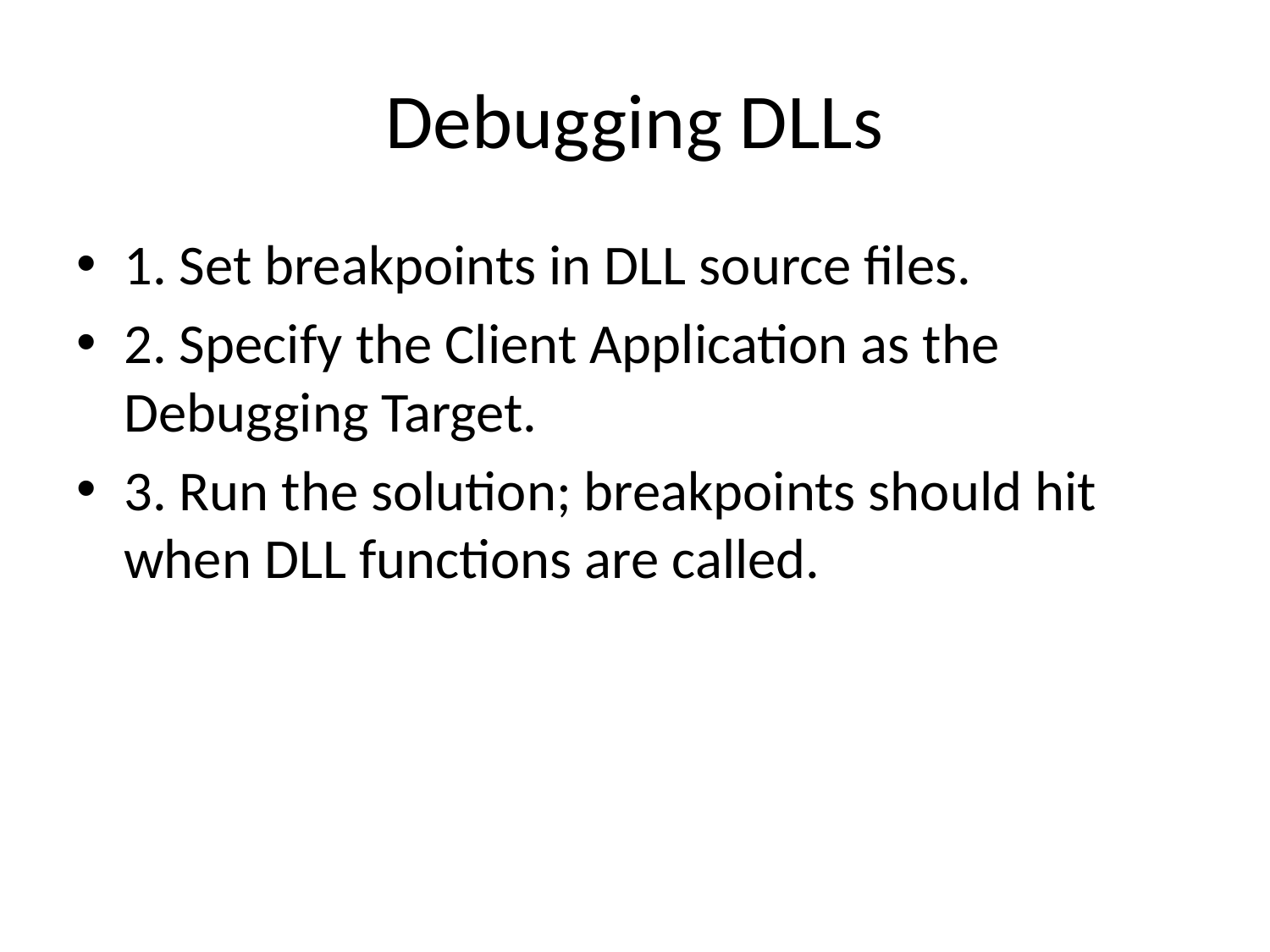

# Debugging DLLs
1. Set breakpoints in DLL source files.
2. Specify the Client Application as the Debugging Target.
3. Run the solution; breakpoints should hit when DLL functions are called.